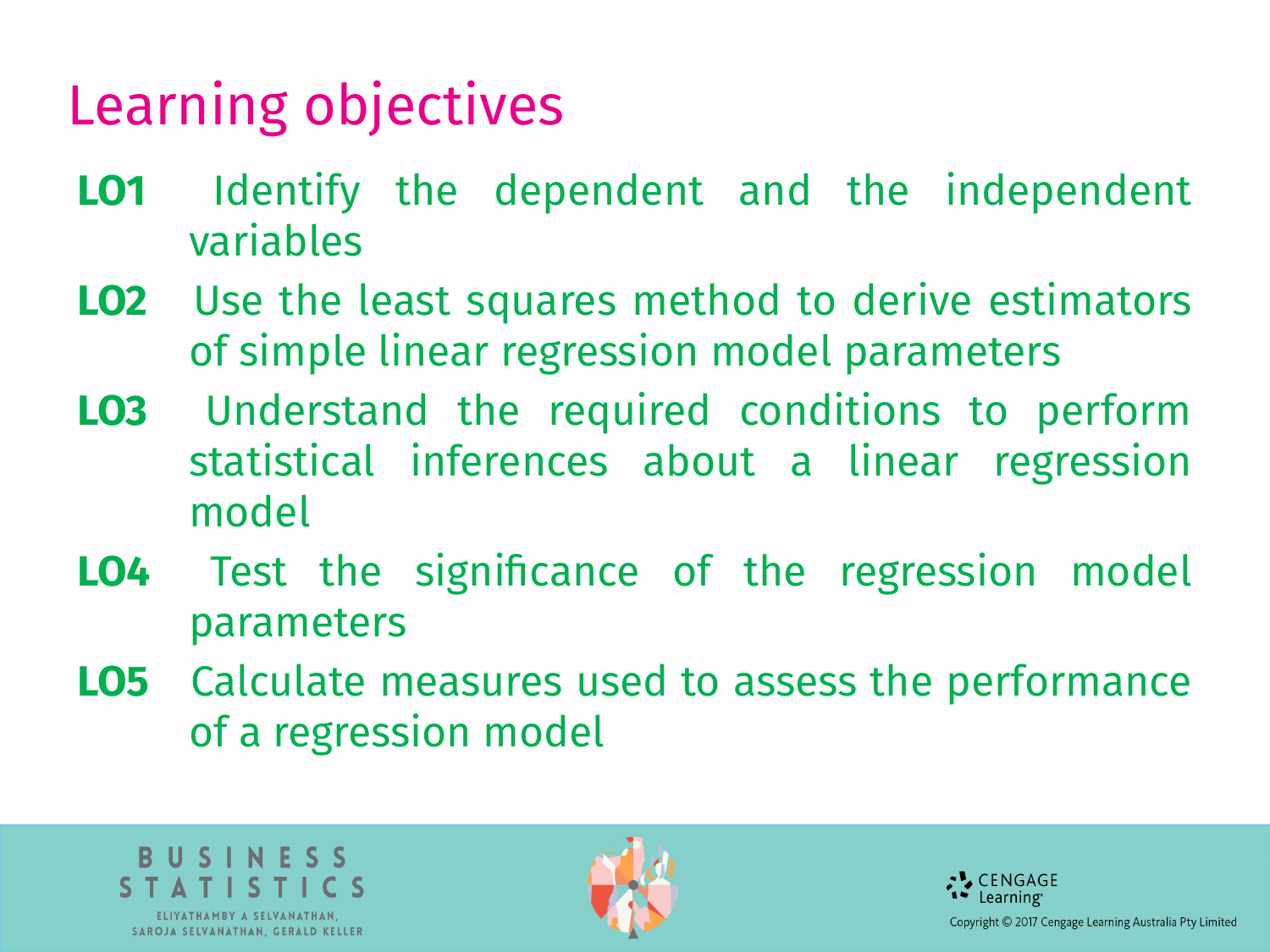

# Learning objectives
LO1 	Identify the dependent and the independent variables
LO2 	Use the least squares method to derive estimators of simple linear regression model parameters
LO3 	Understand the required conditions to perform statistical inferences about a linear regression model
LO4 	Test the significance of the regression model parameters
LO5 	Calculate measures used to assess the performance of a regression model